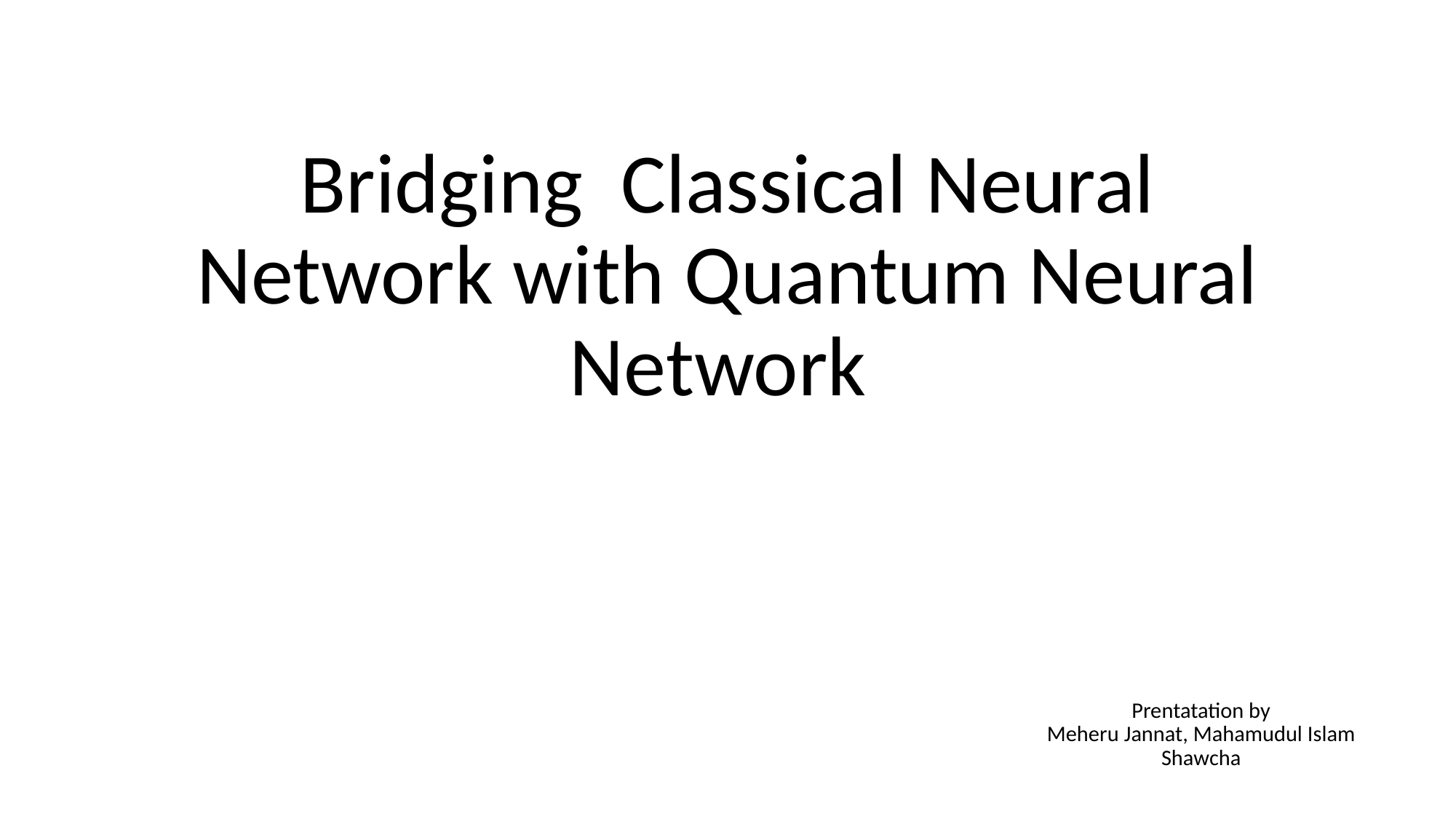

# Bridging  Classical Neural Network with Quantum Neural Network
Prentatation by
Meheru Jannat, Mahamudul Islam Shawcha